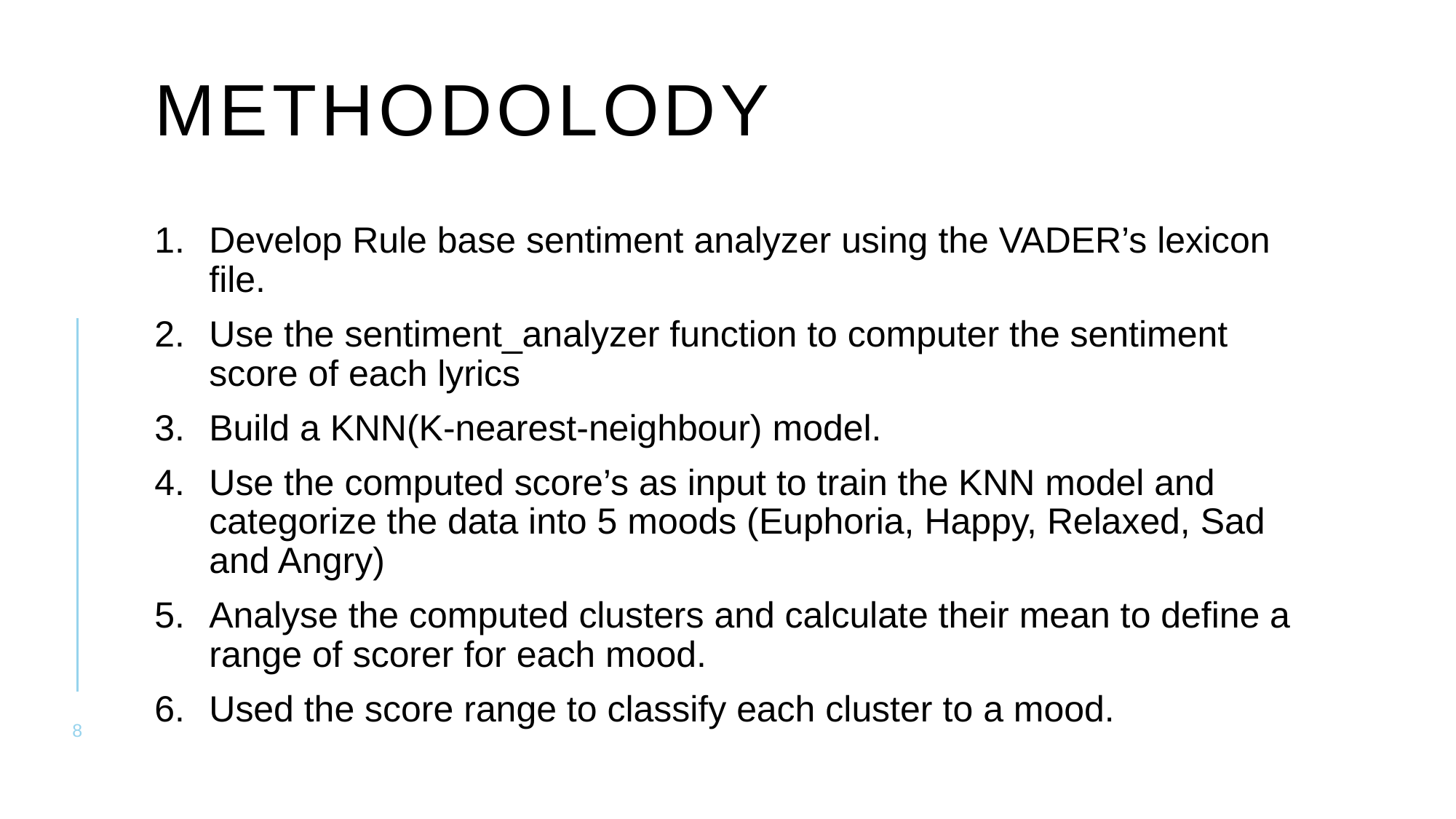

# METHODOLODY
Develop Rule base sentiment analyzer using the VADER’s lexicon file.
Use the sentiment_analyzer function to computer the sentiment score of each lyrics
Build a KNN(K-nearest-neighbour) model.
Use the computed score’s as input to train the KNN model and categorize the data into 5 moods (Euphoria, Happy, Relaxed, Sad and Angry)
Analyse the computed clusters and calculate their mean to define a range of scorer for each mood.
Used the score range to classify each cluster to a mood.
8